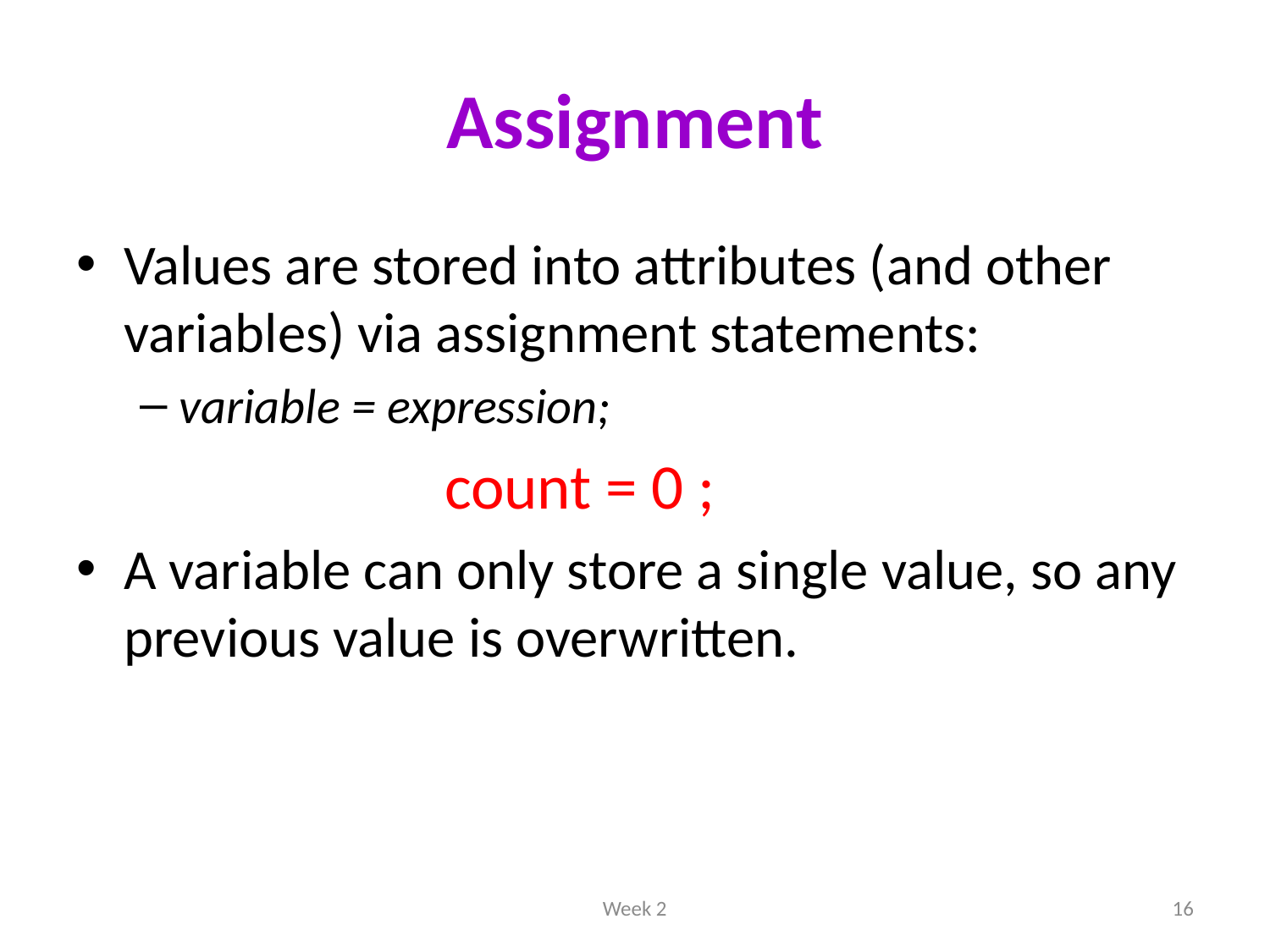

# Assignment
Values are stored into attributes (and other variables) via assignment statements:
variable = expression;
        count = 0 ;
A variable can only store a single value, so any previous value is overwritten.

Week 2
16